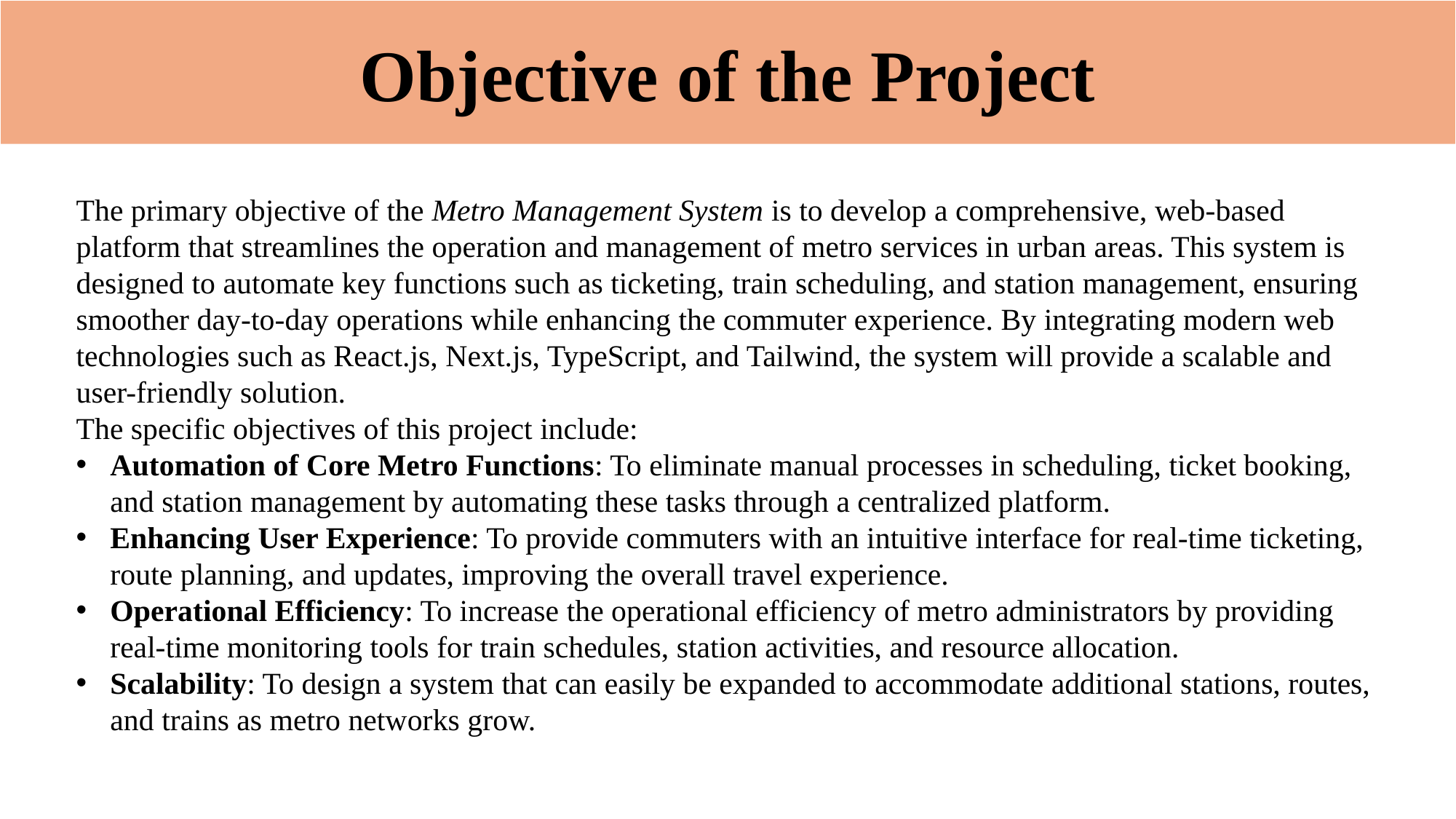

Objective of the Project
The primary objective of the Metro Management System is to develop a comprehensive, web-based platform that streamlines the operation and management of metro services in urban areas. This system is designed to automate key functions such as ticketing, train scheduling, and station management, ensuring smoother day-to-day operations while enhancing the commuter experience. By integrating modern web technologies such as React.js, Next.js, TypeScript, and Tailwind, the system will provide a scalable and user-friendly solution.
The specific objectives of this project include:
Automation of Core Metro Functions: To eliminate manual processes in scheduling, ticket booking, and station management by automating these tasks through a centralized platform.
Enhancing User Experience: To provide commuters with an intuitive interface for real-time ticketing, route planning, and updates, improving the overall travel experience.
Operational Efficiency: To increase the operational efficiency of metro administrators by providing real-time monitoring tools for train schedules, station activities, and resource allocation.
Scalability: To design a system that can easily be expanded to accommodate additional stations, routes, and trains as metro networks grow.